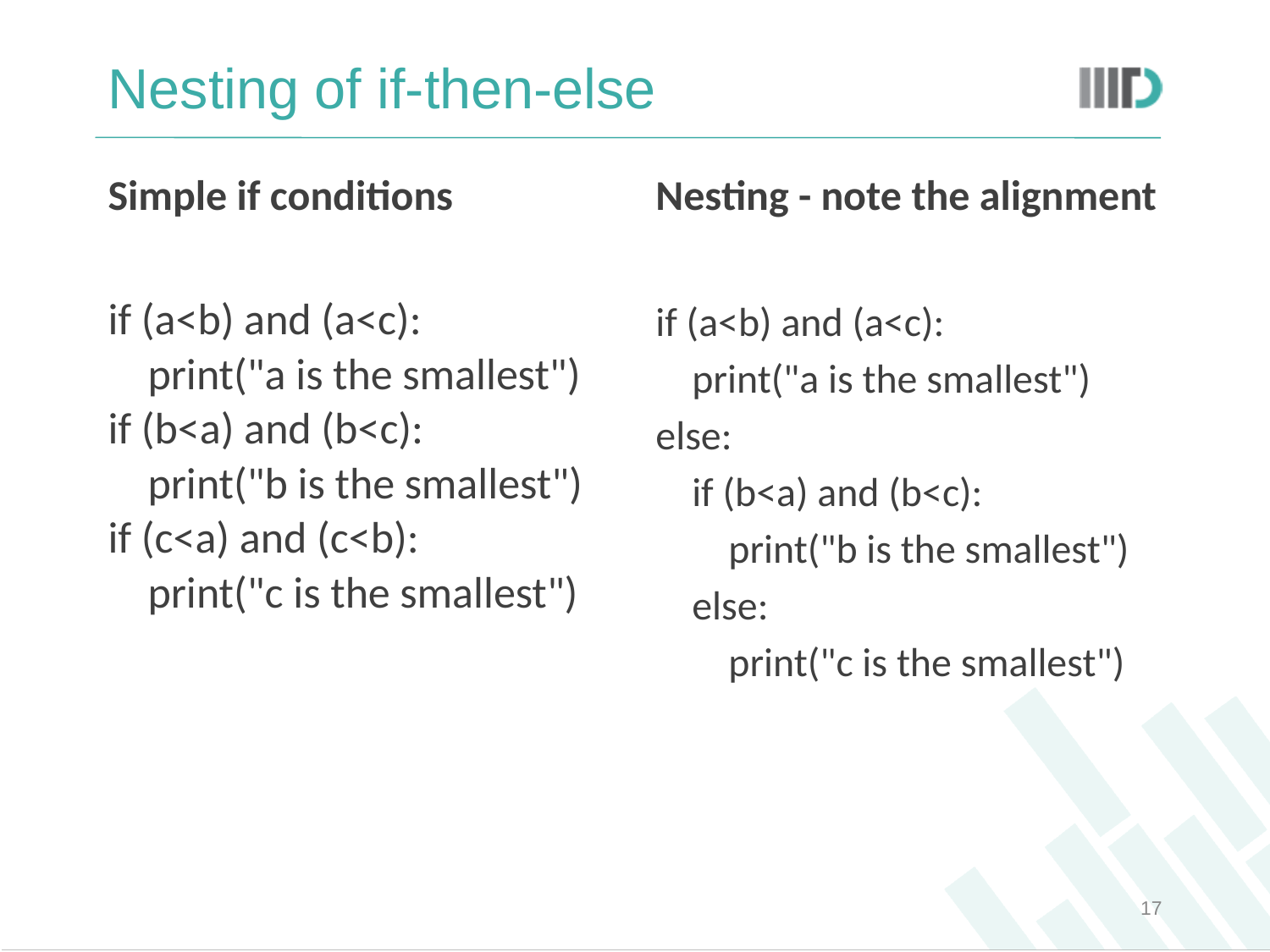

# Nesting of if-then-else
Simple if conditions
Nesting - note the alignment
if (a<b) and (a<c):
    print("a is the smallest")
if (b<a) and (b<c):
    print("b is the smallest")
if (c<a) and (c<b):
    print("c is the smallest")

if (a<b) and (a<c):
    print("a is the smallest")
else:
    if (b<a) and (b<c):
        print("b is the smallest")
    else:
        print("c is the smallest")

17